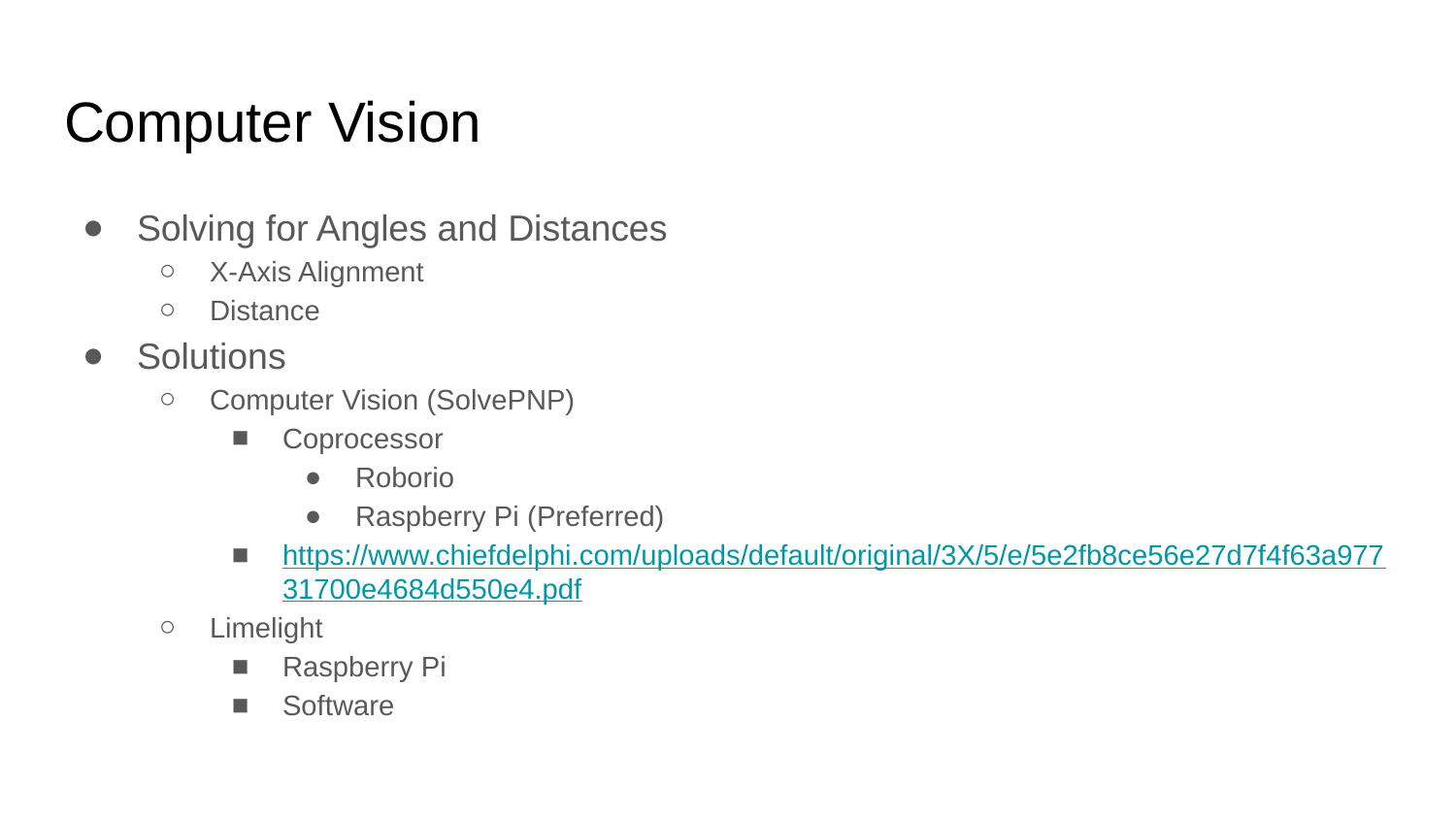

# Computer Vision
Solving for Angles and Distances
X-Axis Alignment
Distance
Solutions
Computer Vision (SolvePNP)
Coprocessor
Roborio
Raspberry Pi (Preferred)
https://www.chiefdelphi.com/uploads/default/original/3X/5/e/5e2fb8ce56e27d7f4f63a97731700e4684d550e4.pdf
Limelight
Raspberry Pi
Software